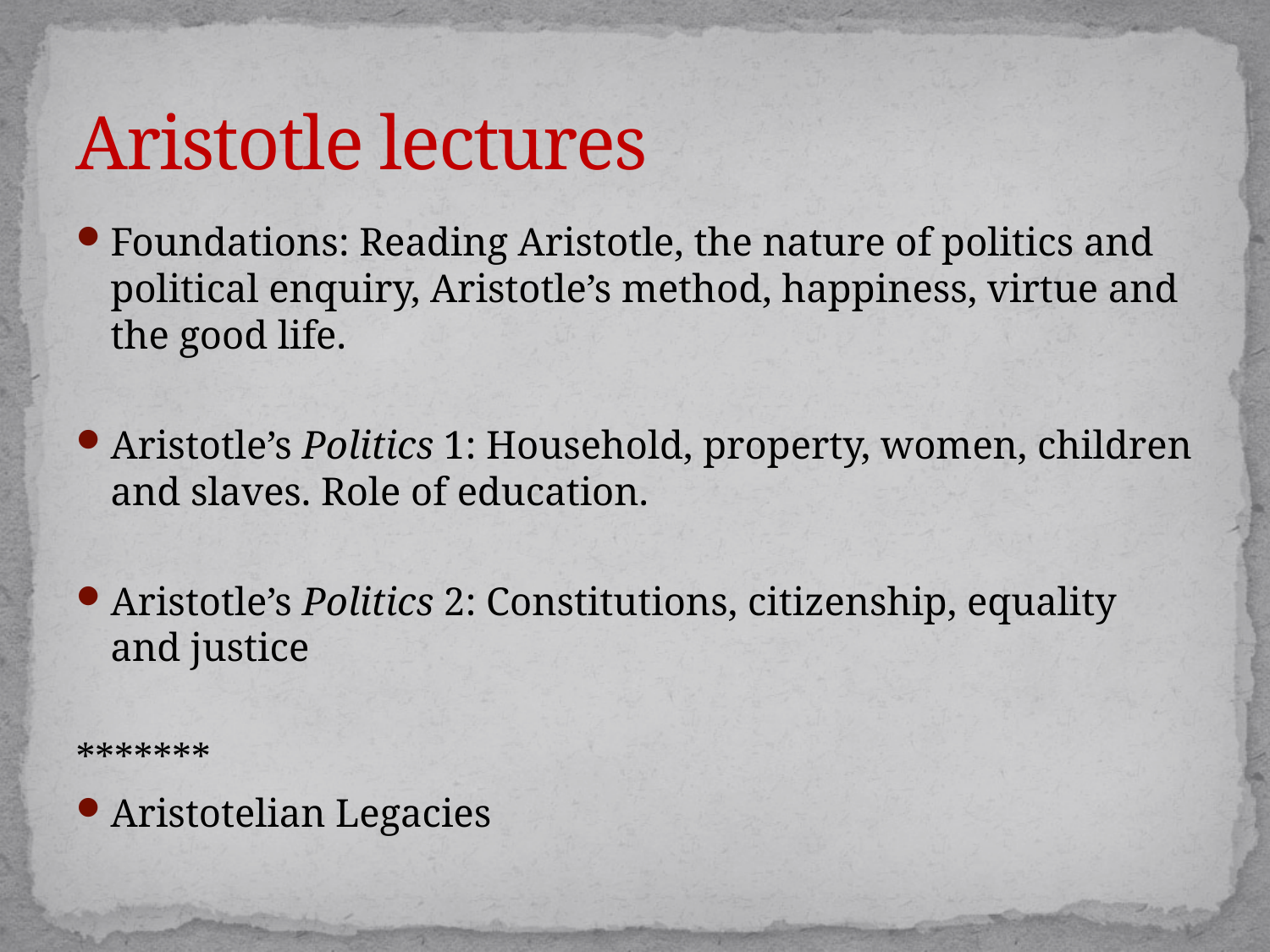

# Aristotle lectures
Foundations: Reading Aristotle, the nature of politics and political enquiry, Aristotle’s method, happiness, virtue and the good life.

Aristotle’s Politics 1: Household, property, women, children and slaves. Role of education.

Aristotle’s Politics 2: Constitutions, citizenship, equality and justice

*******
Aristotelian Legacies